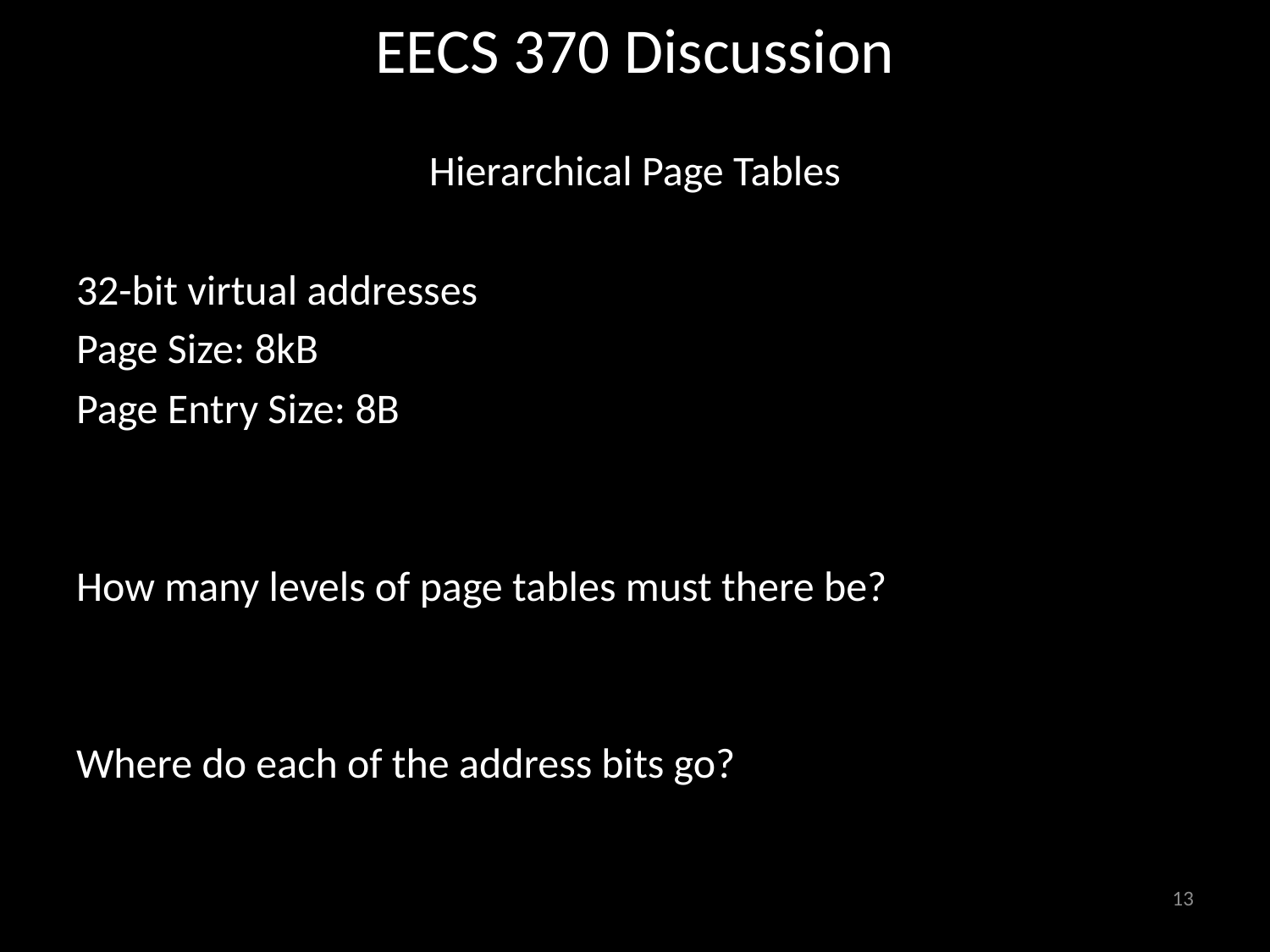

# EECS 370 Discussion
Hierarchical Page Tables

32-bit virtual addresses
Page Size: 8kB
Page Entry Size: 8B

How many levels of page tables must there be?

Where do each of the address bits go?
13